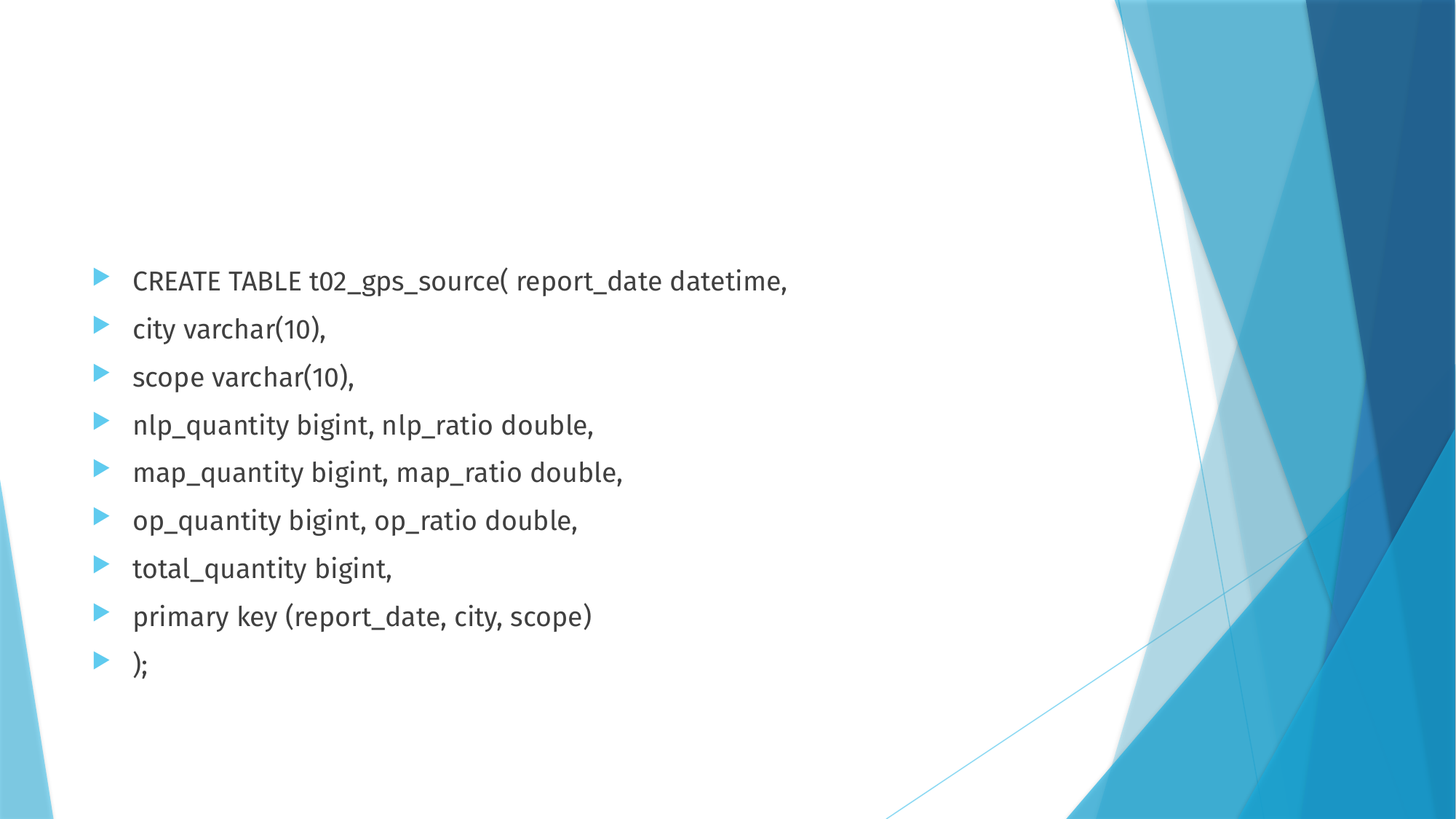

#
CREATE TABLE t02_gps_source( report_date datetime,
city varchar(10),
scope varchar(10),
nlp_quantity bigint, nlp_ratio double,
map_quantity bigint, map_ratio double,
op_quantity bigint, op_ratio double,
total_quantity bigint,
primary key (report_date, city, scope)
);